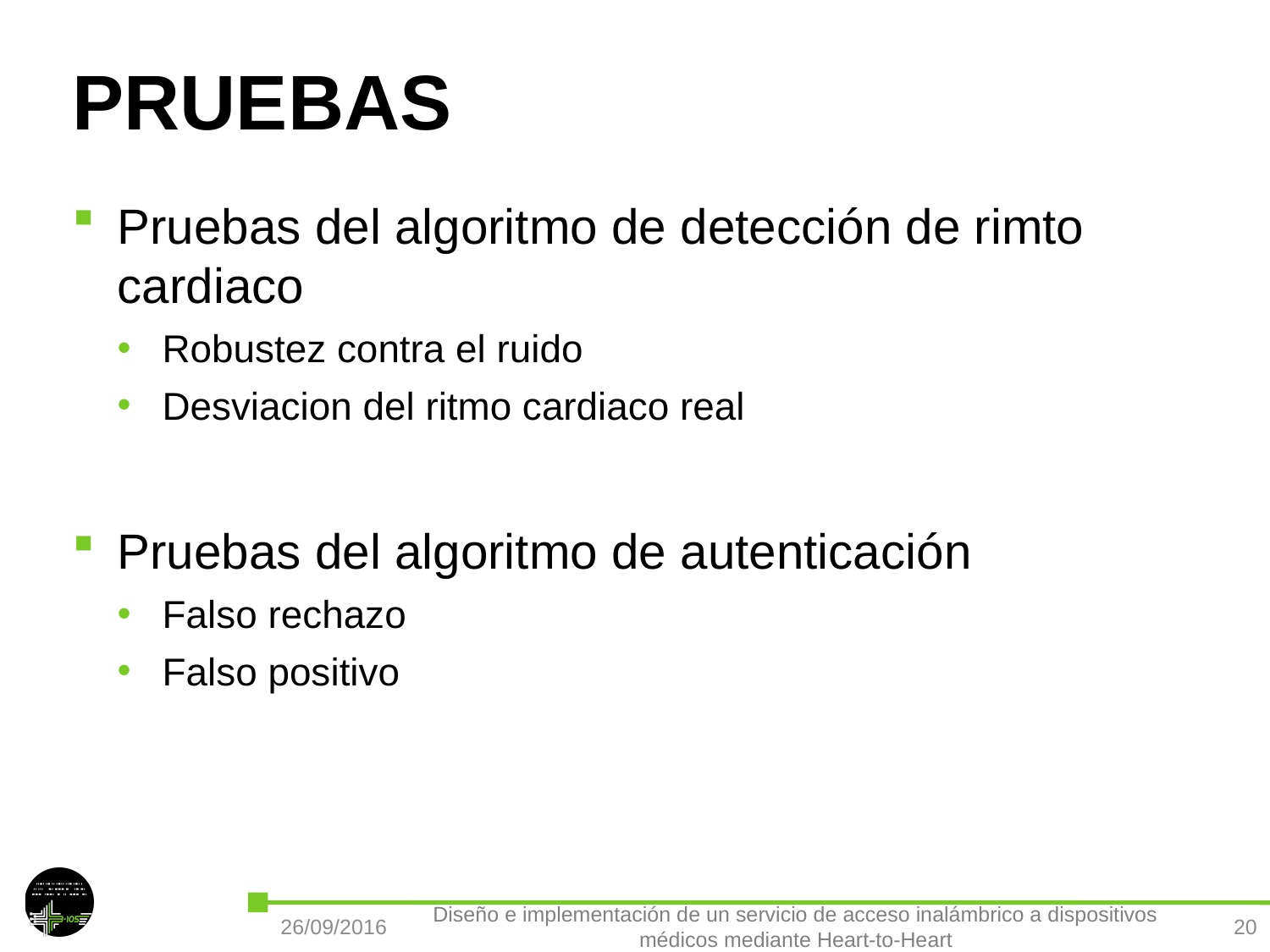

# PRUEBAS
Pruebas del algoritmo de detección de rimto cardiaco
Robustez contra el ruido
Desviacion del ritmo cardiaco real

Pruebas del algoritmo de autenticación
Falso rechazo
Falso positivo
26/09/2016
Diseño e implementación de un servicio de acceso inalámbrico a dispositivos médicos mediante Heart-to-Heart
20